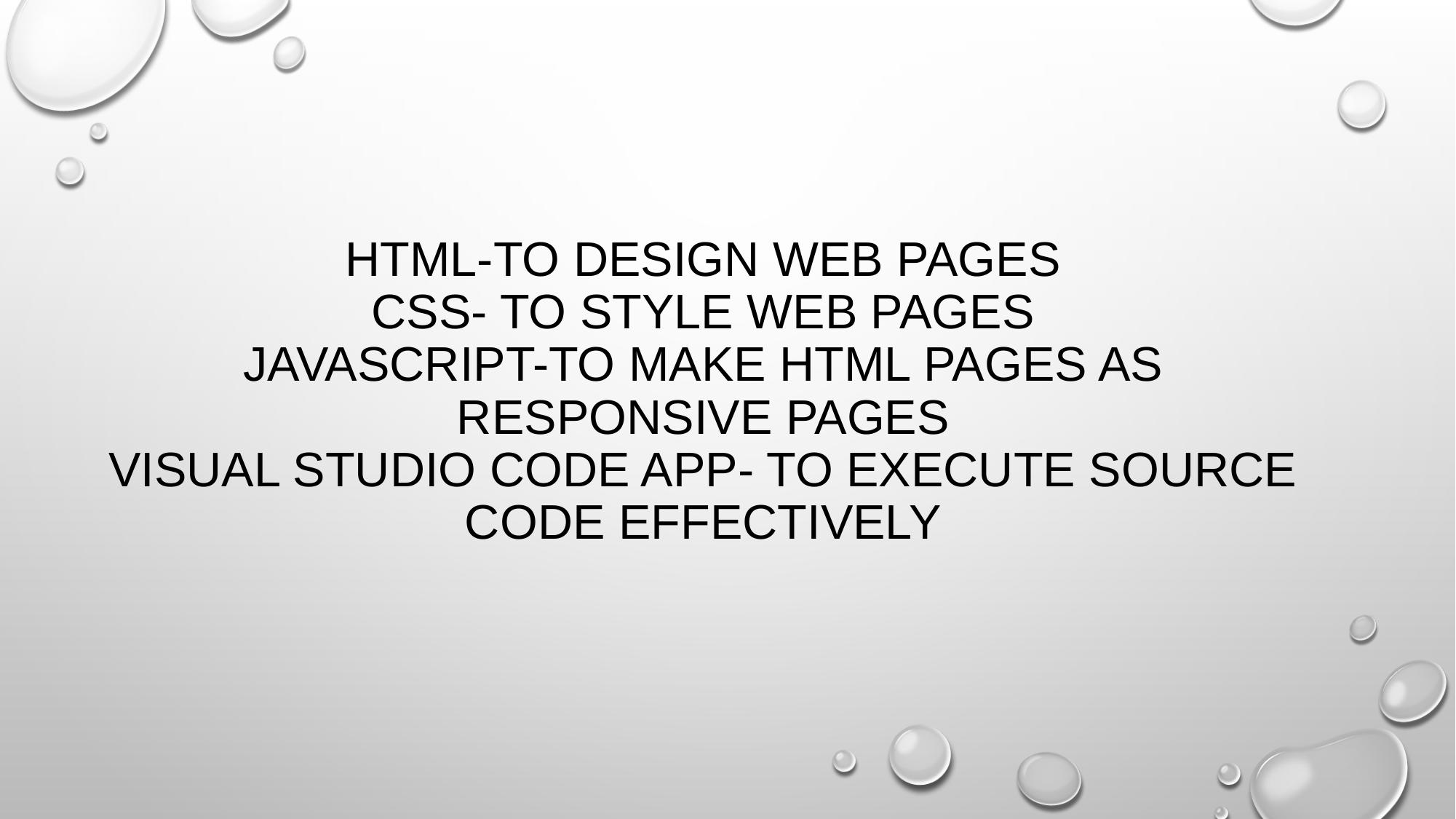

HTML-TO DESIGN WEB PAGES
CSS- TO STYLE WEB PAGES
JAVASCRIPT-TO MAKE HTML PAGES AS RESPONSIVE PAGES
VISUAL STUDIO CODE APP- TO EXECUTE SOURCE CODE EFFECTIVELY